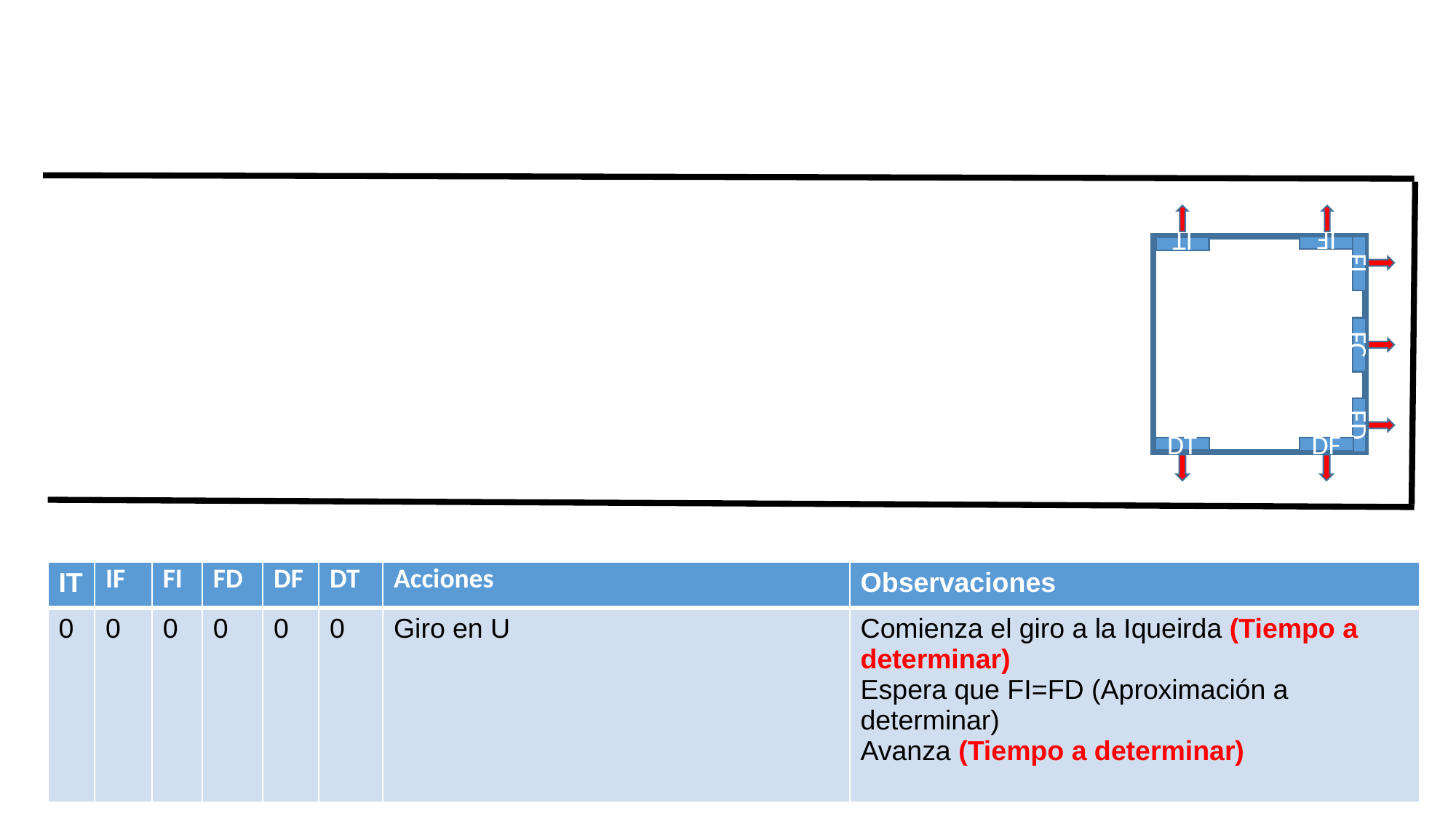

FI
FC
FD

IF
DF

IT

DT

| IT | IF | FI | FD | DF | DT | Acciones | Observaciones |
| --- | --- | --- | --- | --- | --- | --- | --- |
| 0 | 0 | 0 | 0 | 0 | 0 | Giro en U | Comienza el giro a la Iqueirda (Tiempo a determinar) Espera que FI=FD (Aproximación a determinar) Avanza (Tiempo a determinar) |